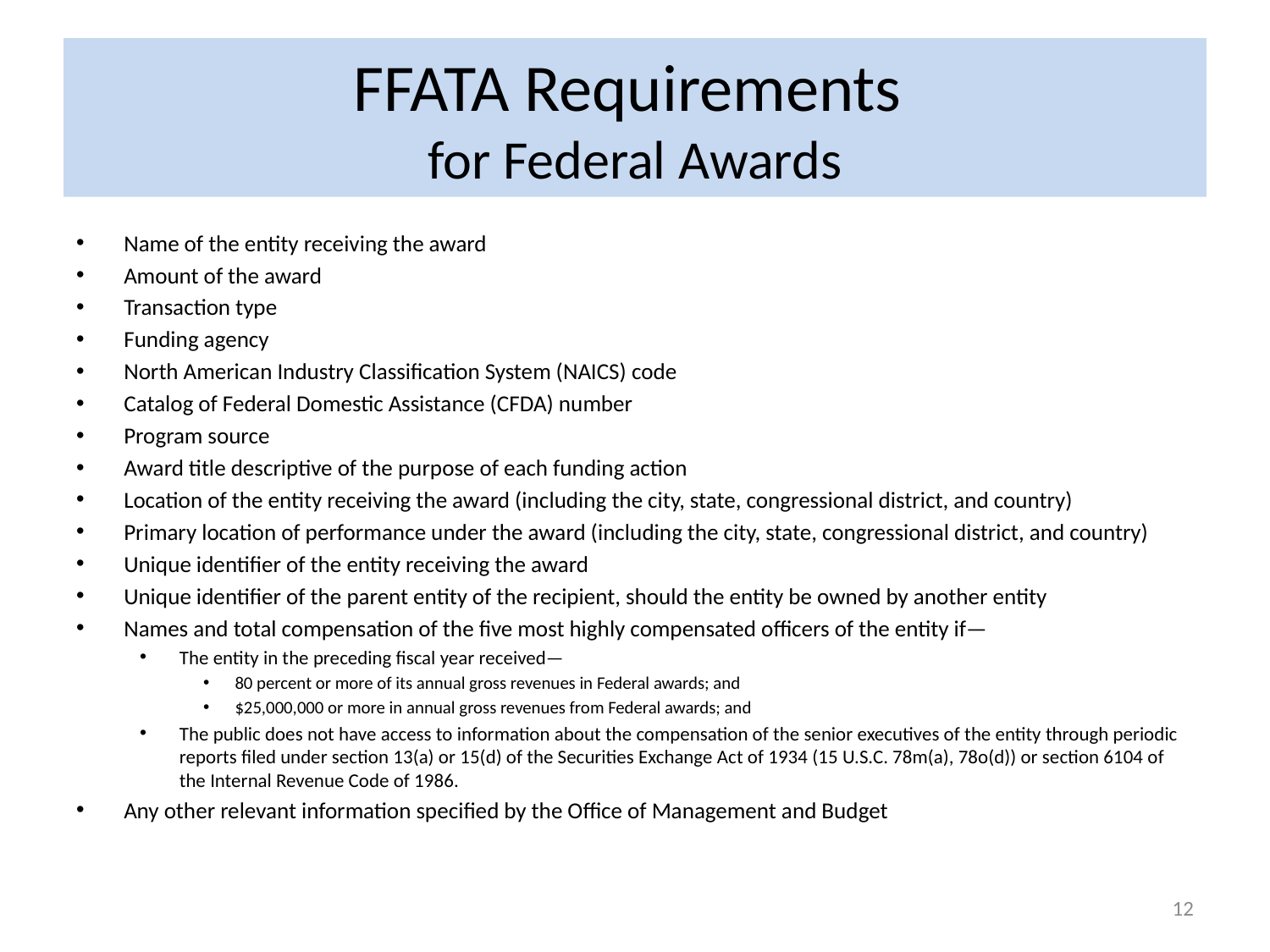

# FFATA Requirements for Federal Awards
Name of the entity receiving the award
Amount of the award
Transaction type
Funding agency
North American Industry Classification System (NAICS) code
Catalog of Federal Domestic Assistance (CFDA) number
Program source
Award title descriptive of the purpose of each funding action
Location of the entity receiving the award (including the city, state, congressional district, and country)
Primary location of performance under the award (including the city, state, congressional district, and country)
Unique identifier of the entity receiving the award
Unique identifier of the parent entity of the recipient, should the entity be owned by another entity
Names and total compensation of the five most highly compensated officers of the entity if—
The entity in the preceding fiscal year received—
80 percent or more of its annual gross revenues in Federal awards; and
$25,000,000 or more in annual gross revenues from Federal awards; and
The public does not have access to information about the compensation of the senior executives of the entity through periodic reports filed under section 13(a) or 15(d) of the Securities Exchange Act of 1934 (15 U.S.C. 78m(a), 78o(d)) or section 6104 of the Internal Revenue Code of 1986.
Any other relevant information specified by the Office of Management and Budget

12